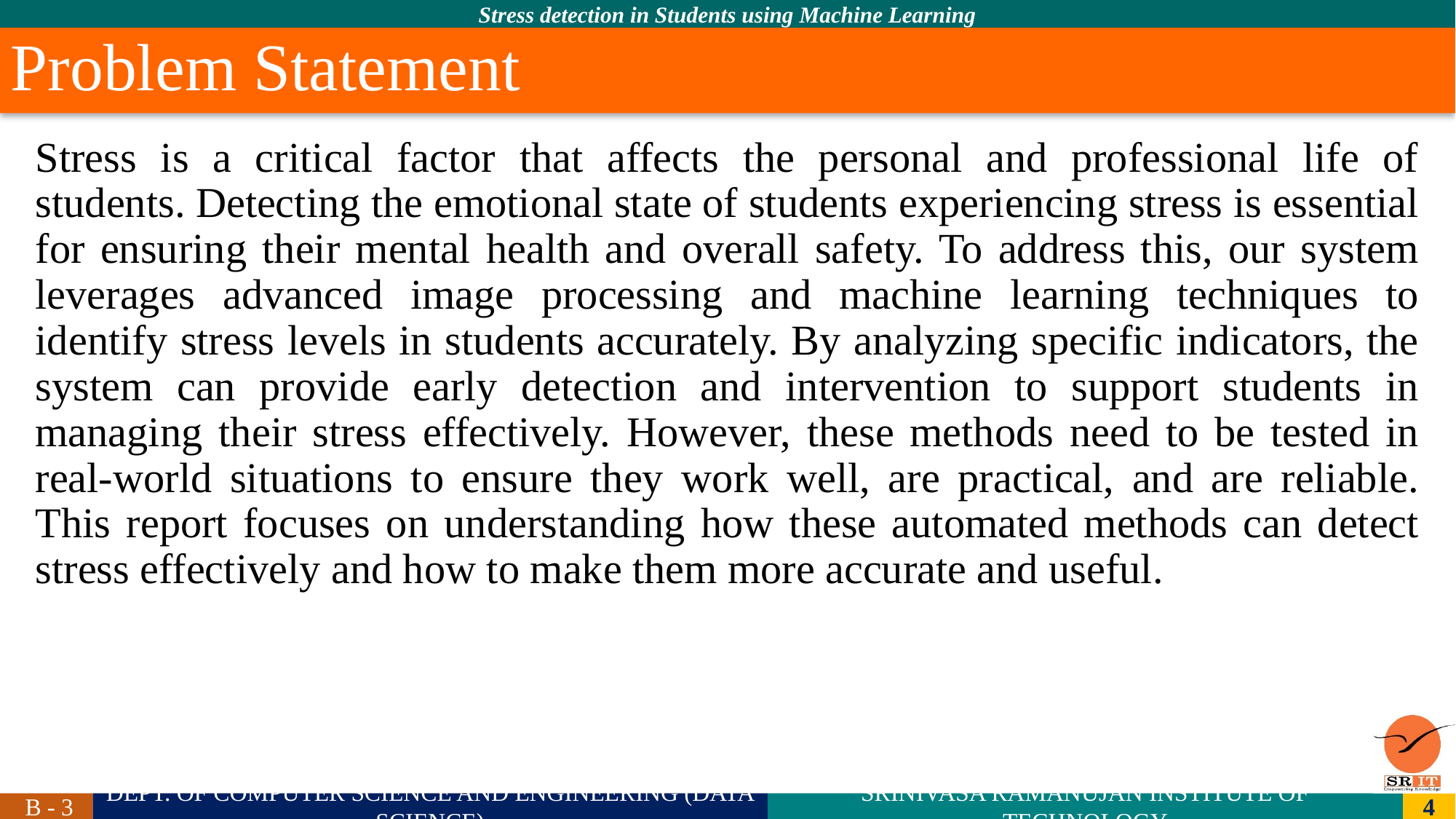

# Problem Statement
Stress is a critical factor that affects the personal and professional life of students. Detecting the emotional state of students experiencing stress is essential for ensuring their mental health and overall safety. To address this, our system leverages advanced image processing and machine learning techniques to identify stress levels in students accurately. By analyzing specific indicators, the system can provide early detection and intervention to support students in managing their stress effectively. However, these methods need to be tested in real-world situations to ensure they work well, are practical, and are reliable. This report focuses on understanding how these automated methods can detect stress effectively and how to make them more accurate and useful.